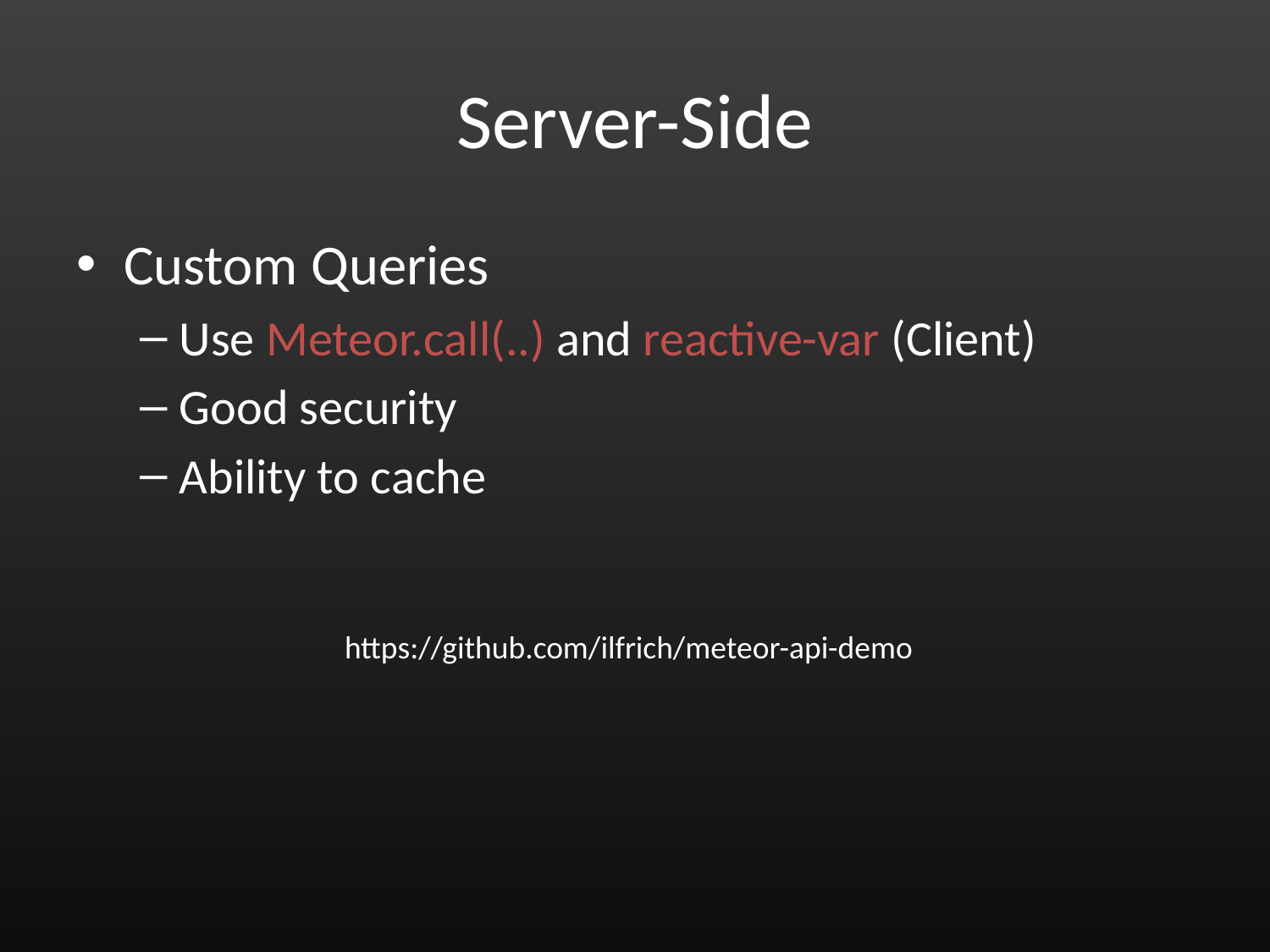

# Server-Side
Custom Queries
Use Meteor.call(..) and reactive-var (Client)
Good security
Ability to cache
https://github.com/ilfrich/meteor-api-demo